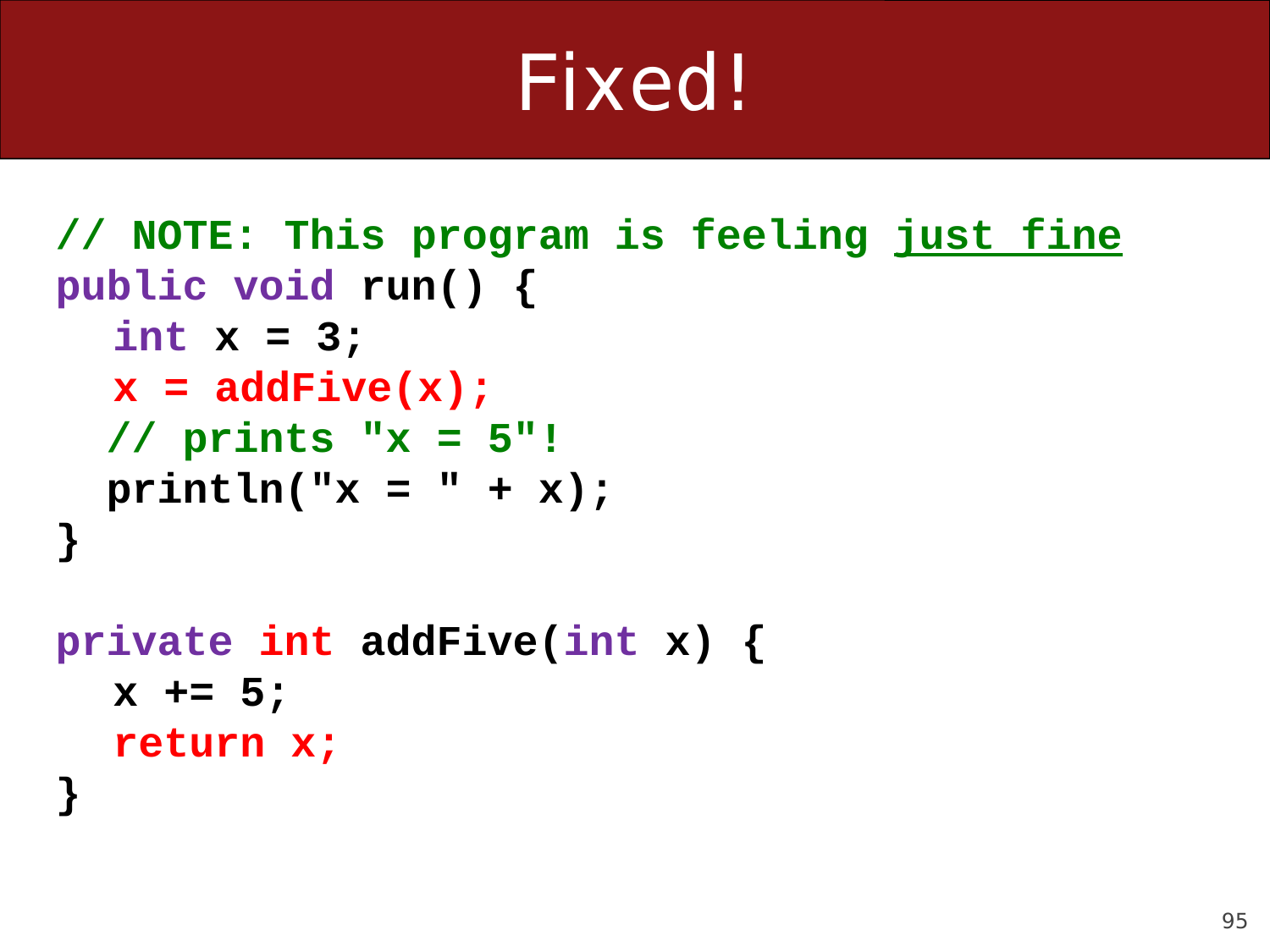

# Fixed!
// NOTE: This program is feeling just fine
public void run() {
	 int x = 3;
	 x = addFive(x);
  // prints "x = 5"!
  println("x = " + x);
}

private int addFive(int x) {
	 x += 5;
	 return x;
}